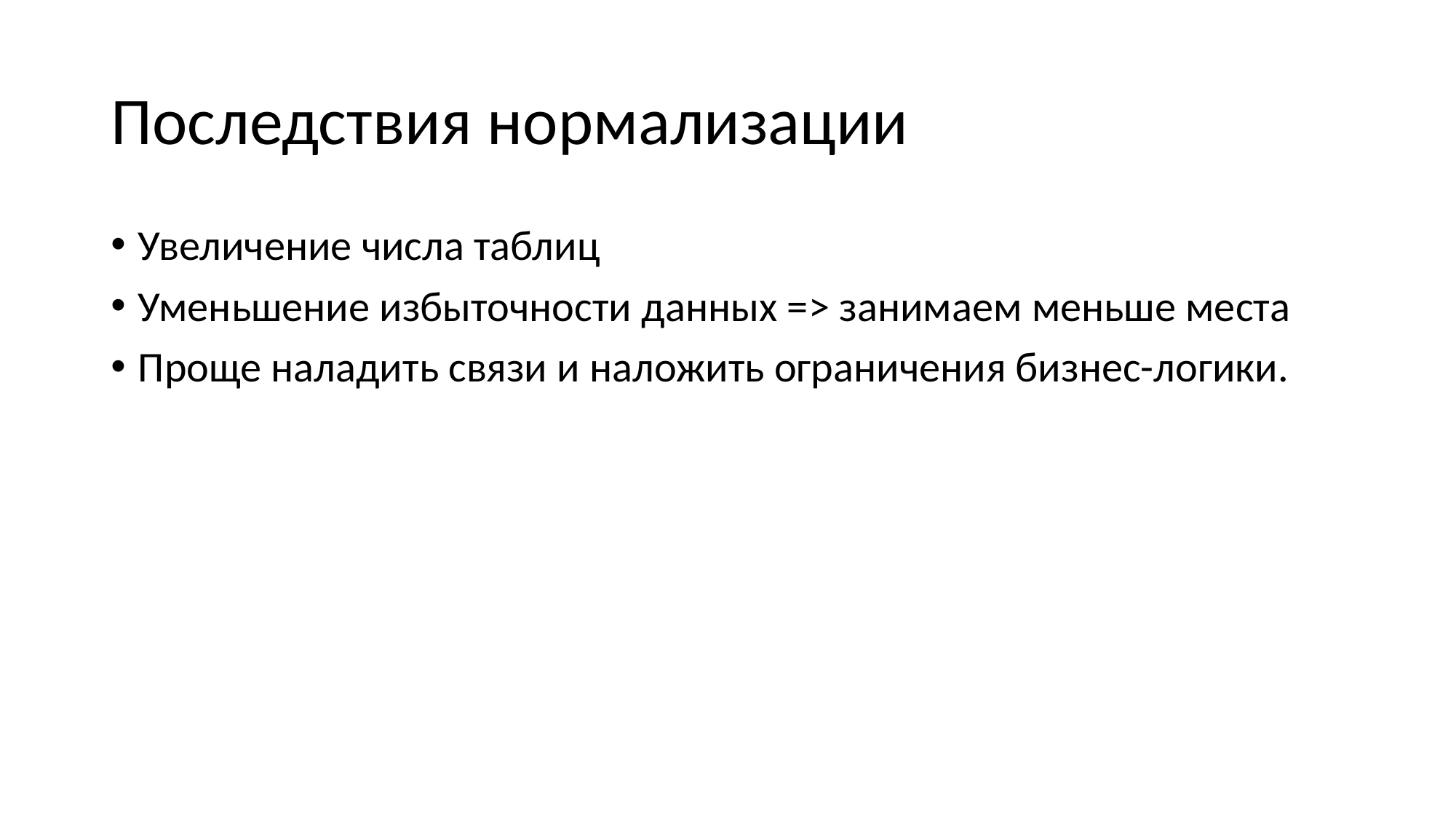

# Последствия нормализации
Увеличение числа таблиц
Уменьшение избыточности данных => занимаем меньше места
Проще наладить связи и наложить ограничения бизнес-логики.